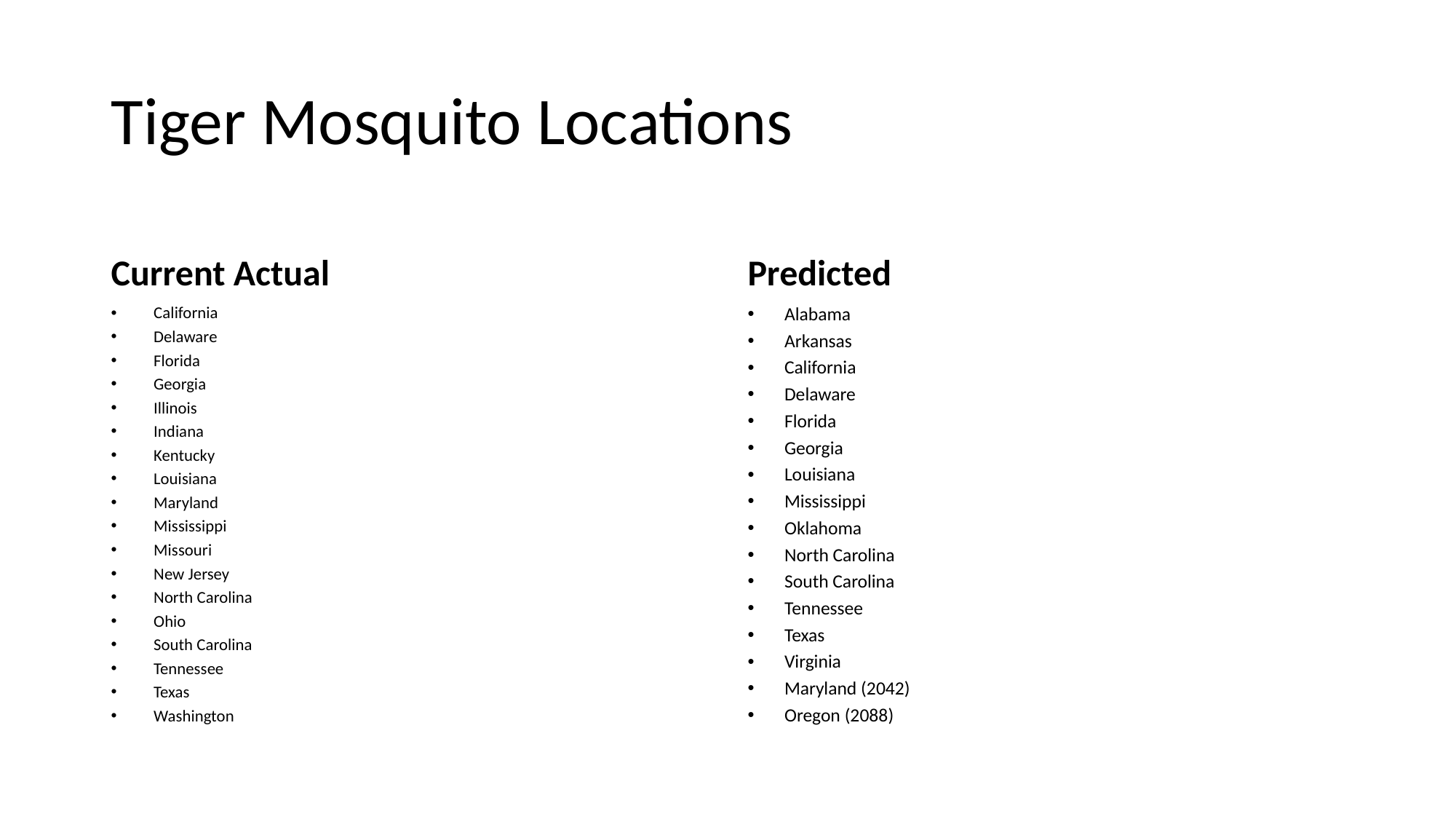

# Tiger Mosquito Locations
Current Actual
Predicted
California
Delaware
Florida
Georgia
Illinois
Indiana
Kentucky
Louisiana
Maryland
Mississippi
Missouri
New Jersey
North Carolina
Ohio
South Carolina
Tennessee
Texas
Washington
Alabama
Arkansas
California
Delaware
Florida
Georgia
Louisiana
Mississippi
Oklahoma
North Carolina
South Carolina
Tennessee
Texas
Virginia
Maryland (2042)
Oregon (2088)